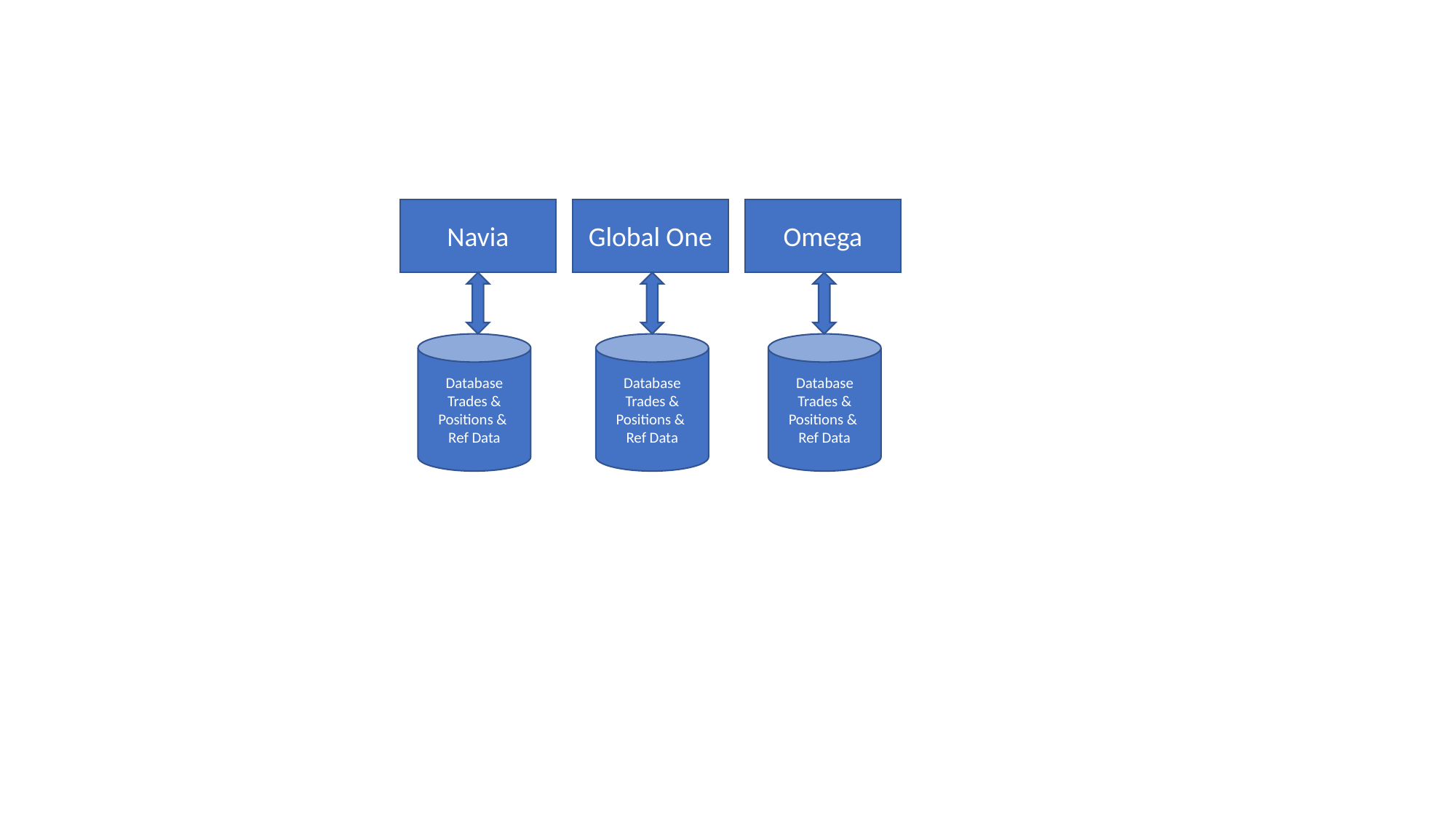

Global One
Omega
Navia

Database
Trades & Positions &
Ref Data
Database
Trades & Positions &
Ref Data
Database
Trades & Positions &
Ref Data